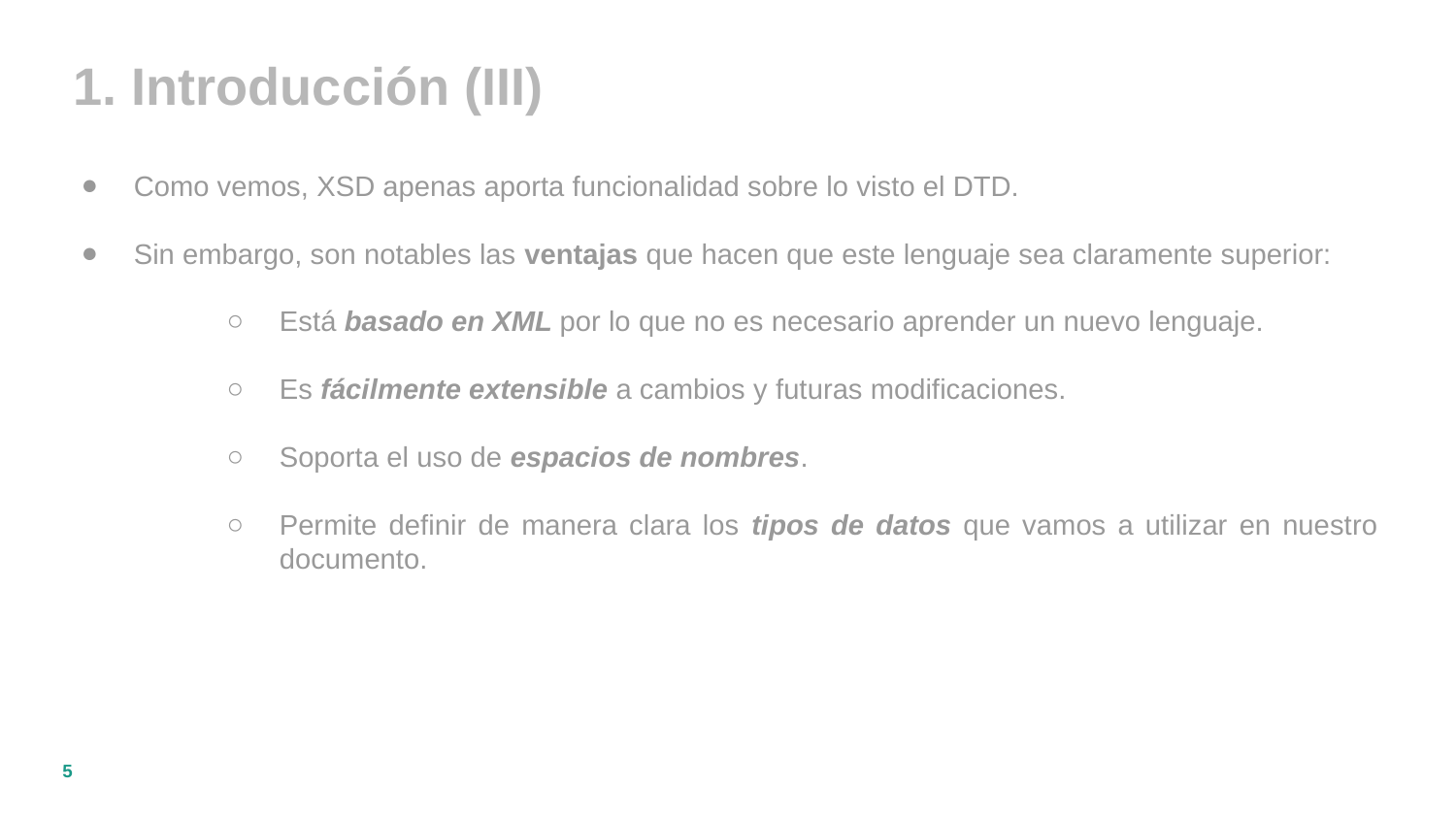

1. Introducción (III)
Como vemos, XSD apenas aporta funcionalidad sobre lo visto el DTD.

Sin embargo, son notables las ventajas que hacen que este lenguaje sea claramente superior:

Está basado en XML por lo que no es necesario aprender un nuevo lenguaje.

Es fácilmente extensible a cambios y futuras modificaciones.

Soporta el uso de espacios de nombres.

Permite definir de manera clara los tipos de datos que vamos a utilizar en nuestro documento.

5